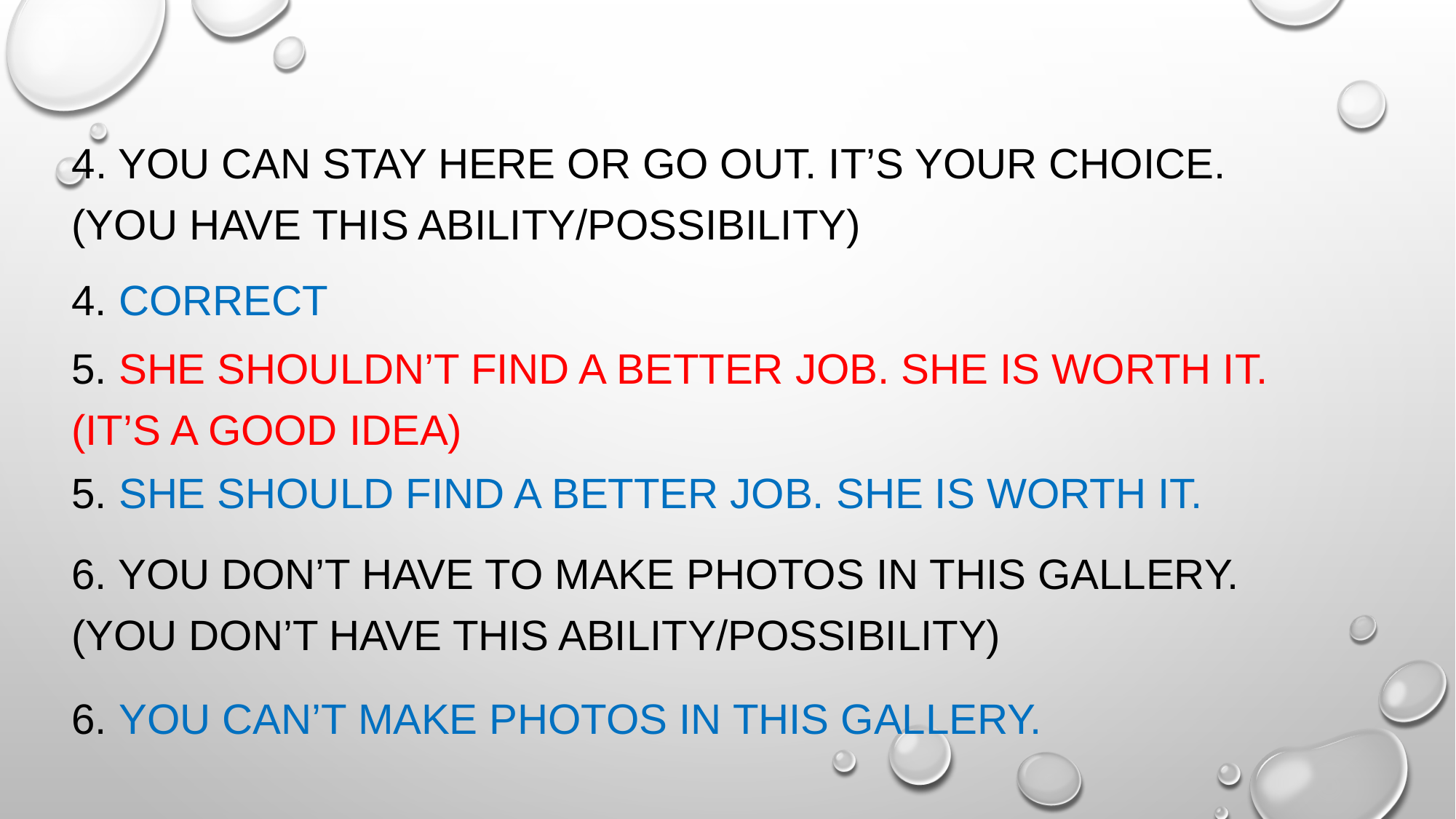

4. You can stay here or go out. It’s your choice. (You have this ability/possibility)

4. correct

5. She shouldn’t find a better job. She is worth it. (it’s a good idea)

5. She should find a better job. She is worth it.
6. You don’t have to make photos in this gallery. (you don’t have this ability/possibility)

6. You can’t make photos in this gallery.